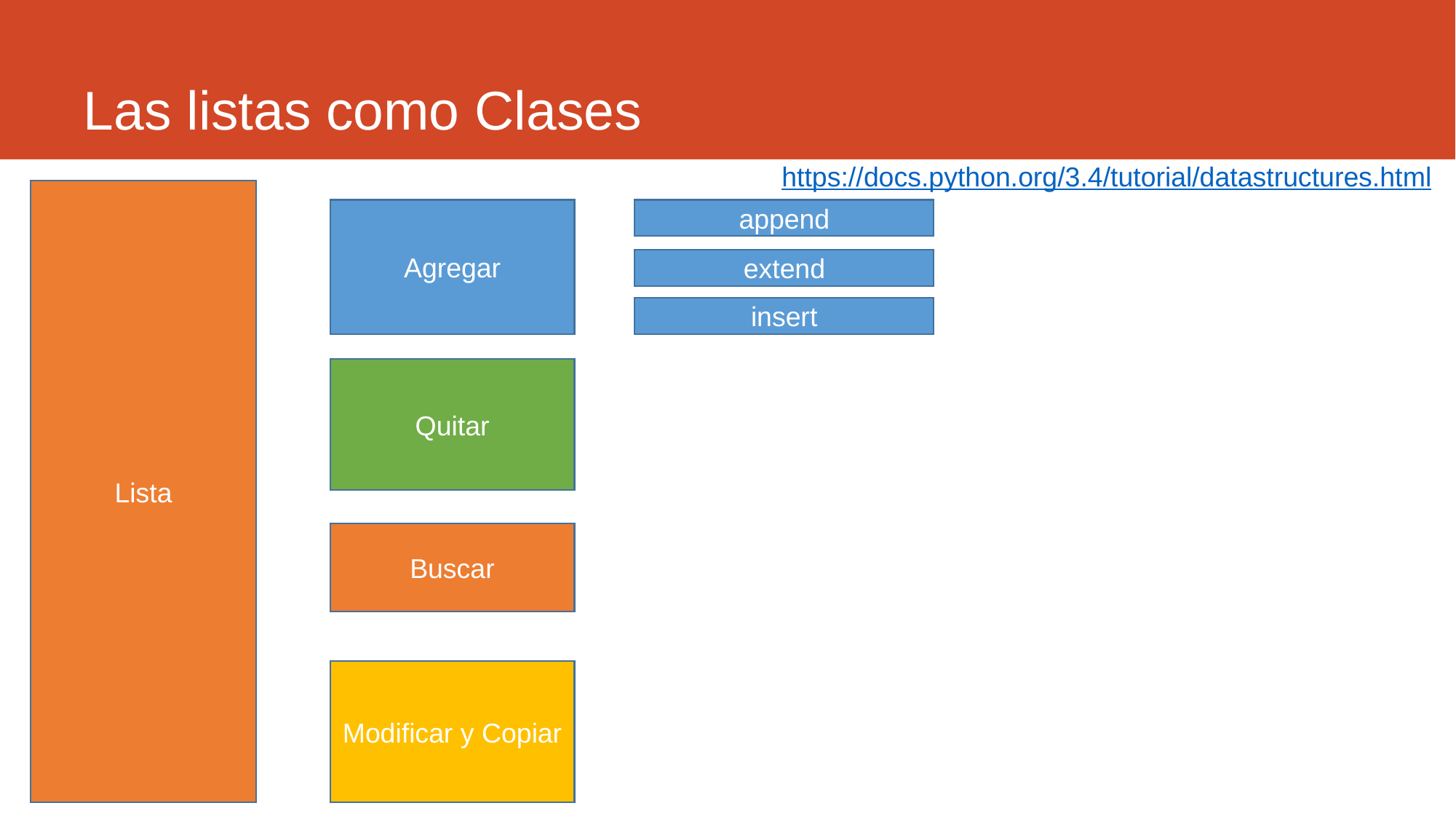

# Las listas como Clases
https://docs.python.org/3.4/tutorial/datastructures.html

Lista
Agregar
append
extend
insert
Quitar
Buscar
Modificar y Copiar